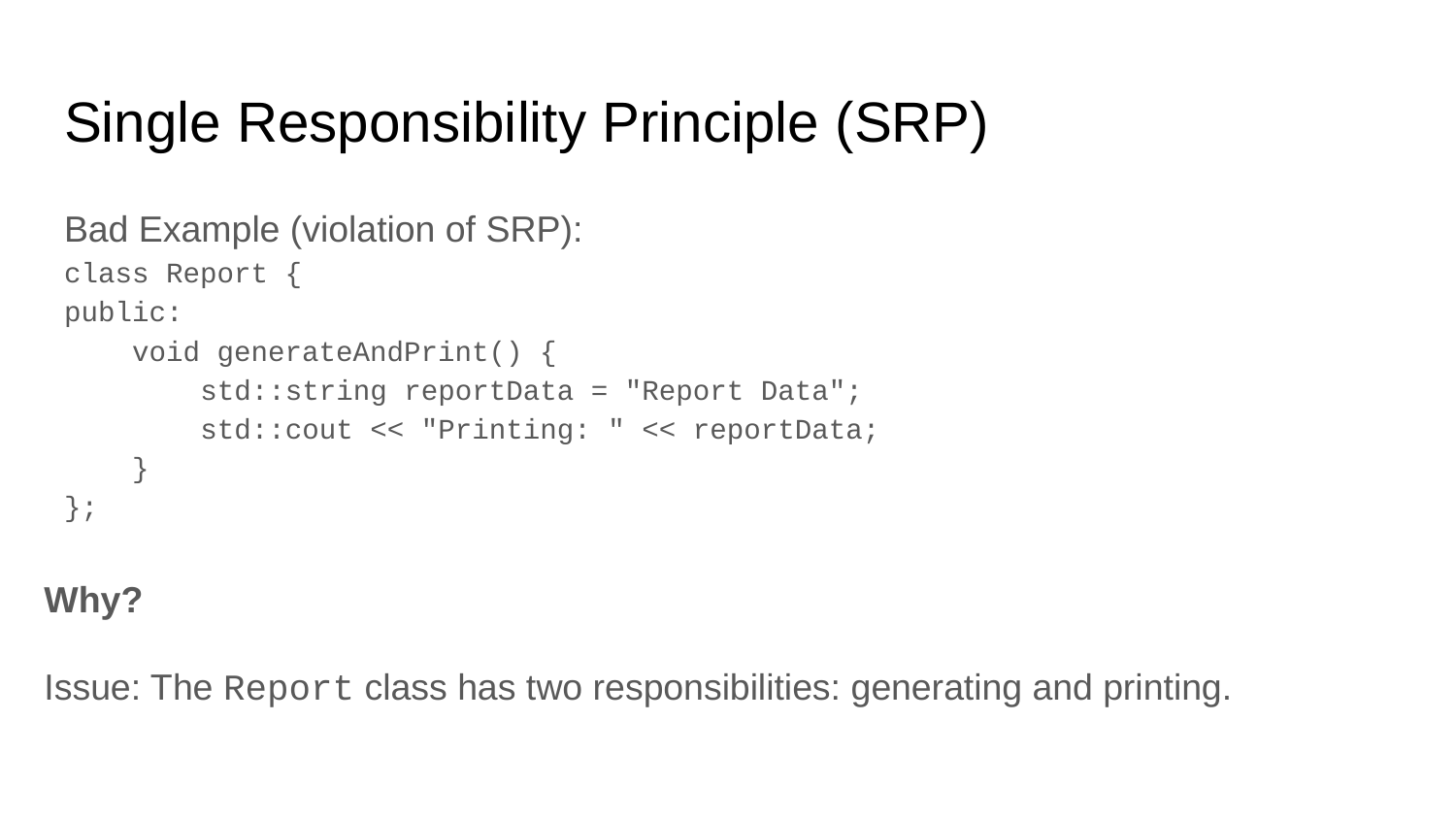

# Single Responsibility Principle (SRP)
Bad Example (violation of SRP):
class Report {
public:
    void generateAndPrint() {
        std::string reportData = "Report Data";
        std::cout << "Printing: " << reportData;
    }
};

Why?

Issue: The Report class has two responsibilities: generating and printing.